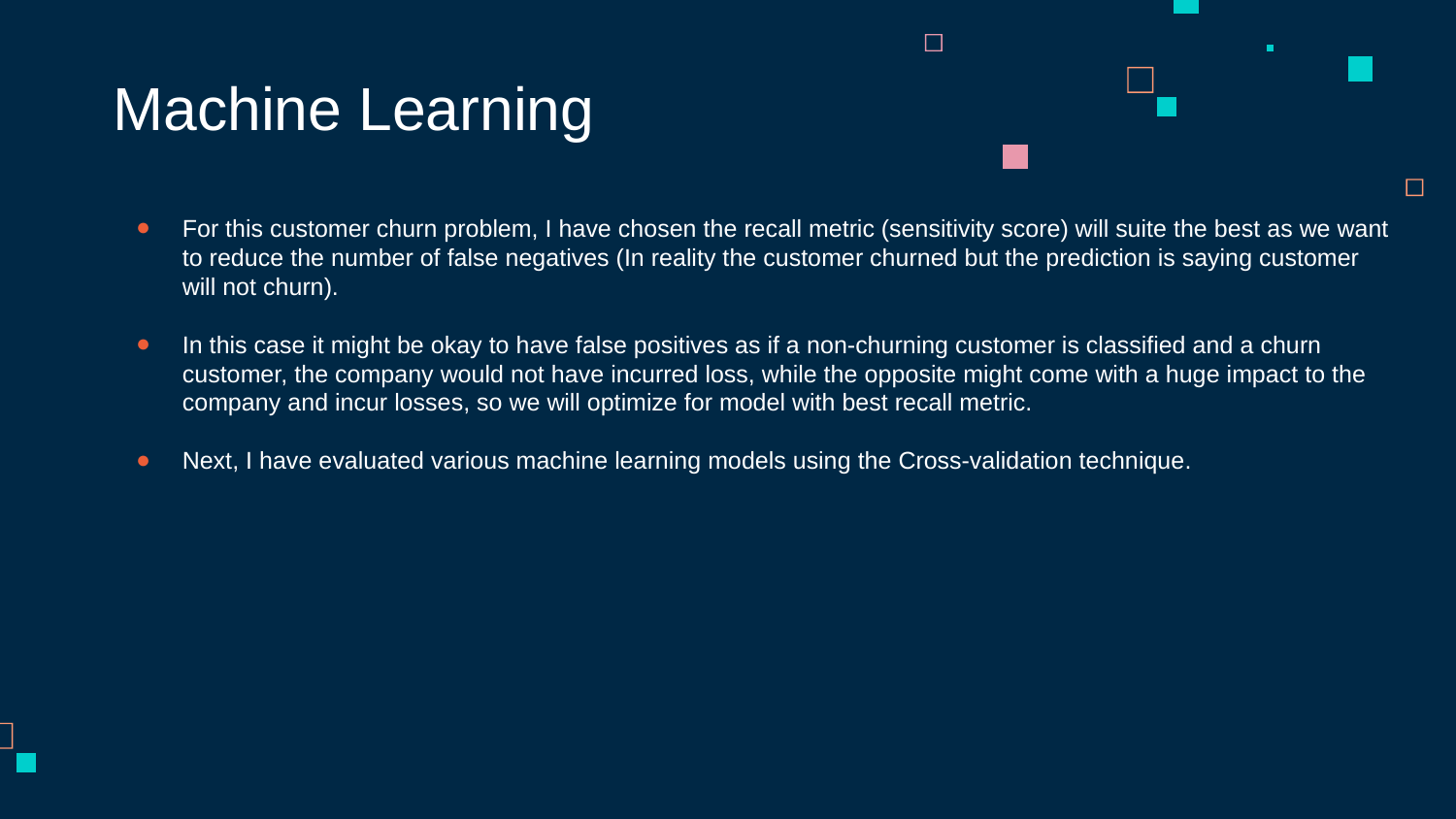

# Machine Learning

For this customer churn problem, I have chosen the recall metric (sensitivity score) will suite the best as we want to reduce the number of false negatives (In reality the customer churned but the prediction is saying customer will not churn).

In this case it might be okay to have false positives as if a non-churning customer is classified and a churn customer, the company would not have incurred loss, while the opposite might come with a huge impact to the company and incur losses, so we will optimize for model with best recall metric.

Next, I have evaluated various machine learning models using the Cross-validation technique.